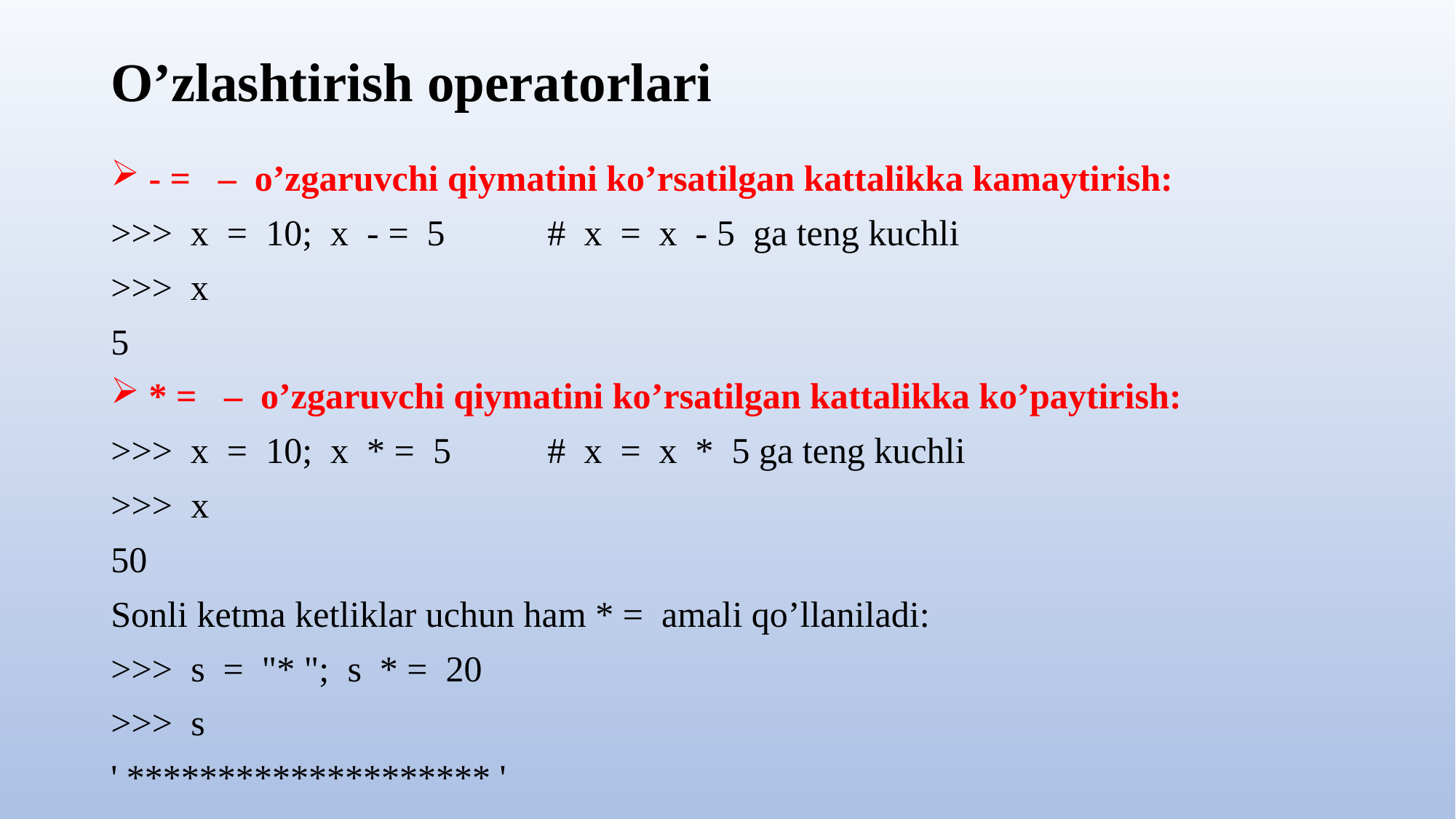

# O’zlashtirish operatorlari
 - =   –  o’zgaruvchi qiymatini ko’rsatilgan kattalikka kamaytirish:
>>>  х  =  10;  х  - =  5 	#  х  =  х  - 5  ga teng kuchli
>>>  х
5
 * =   –  o’zgaruvchi qiymatini ko’rsatilgan kattalikka ko’paytirish:
>>>  х  =  10;  х  * =  5 	#  х  =  х  *  5 ga teng kuchli
>>>  х
50
Sonli ketma ketliklar uchun ham * =  amali qo’llaniladi:
>>>  s  =  "* ";  s  * =  20
>>>  s
' ******************** '